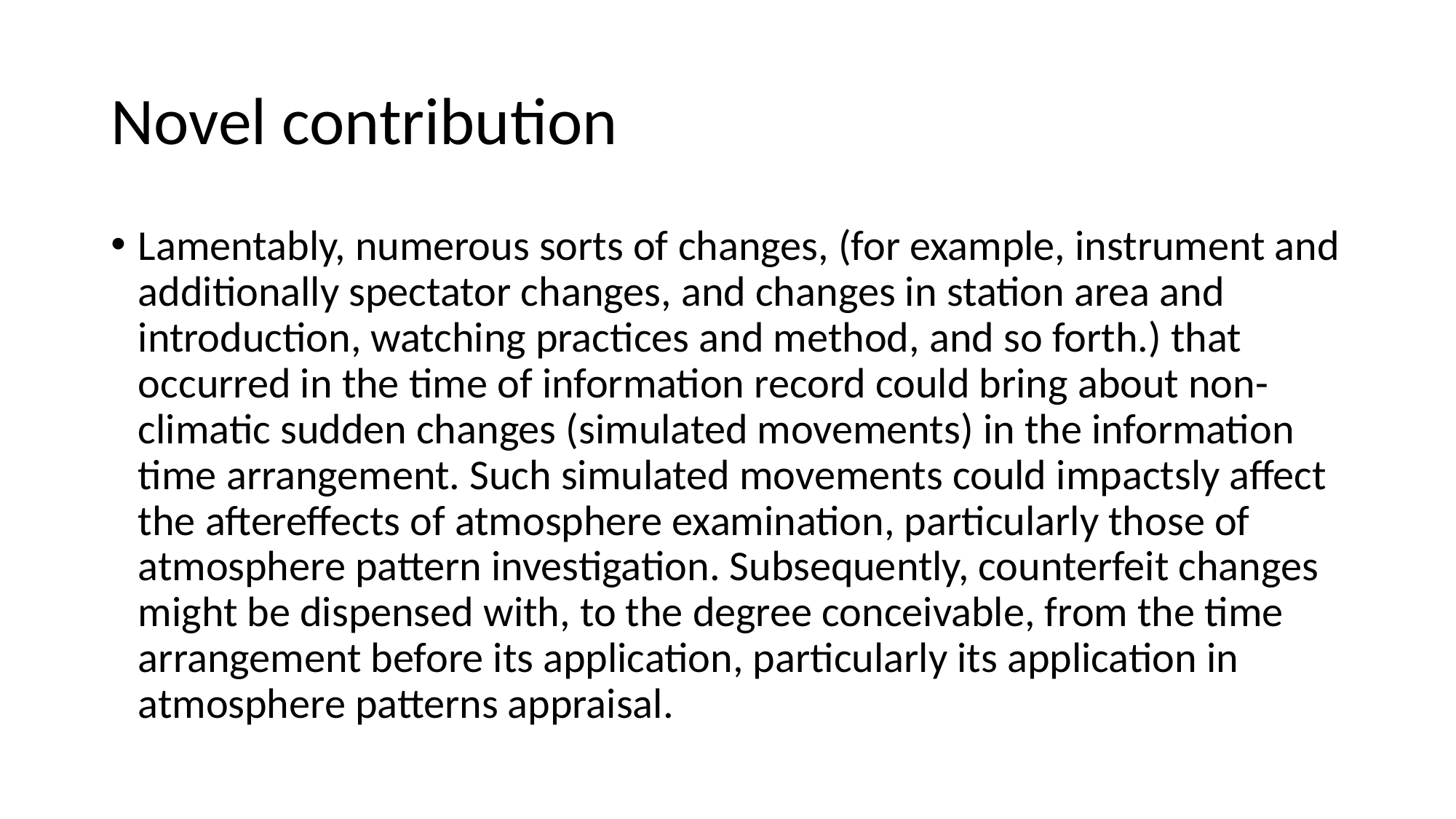

# Novel contribution
Lamentably, numerous sorts of changes, (for example, instrument and additionally spectator changes, and changes in station area and introduction, watching practices and method, and so forth.) that occurred in the time of information record could bring about non-climatic sudden changes (simulated movements) in the information time arrangement. Such simulated movements could impactsly affect the aftereffects of atmosphere examination, particularly those of atmosphere pattern investigation. Subsequently, counterfeit changes might be dispensed with, to the degree conceivable, from the time arrangement before its application, particularly its application in atmosphere patterns appraisal.